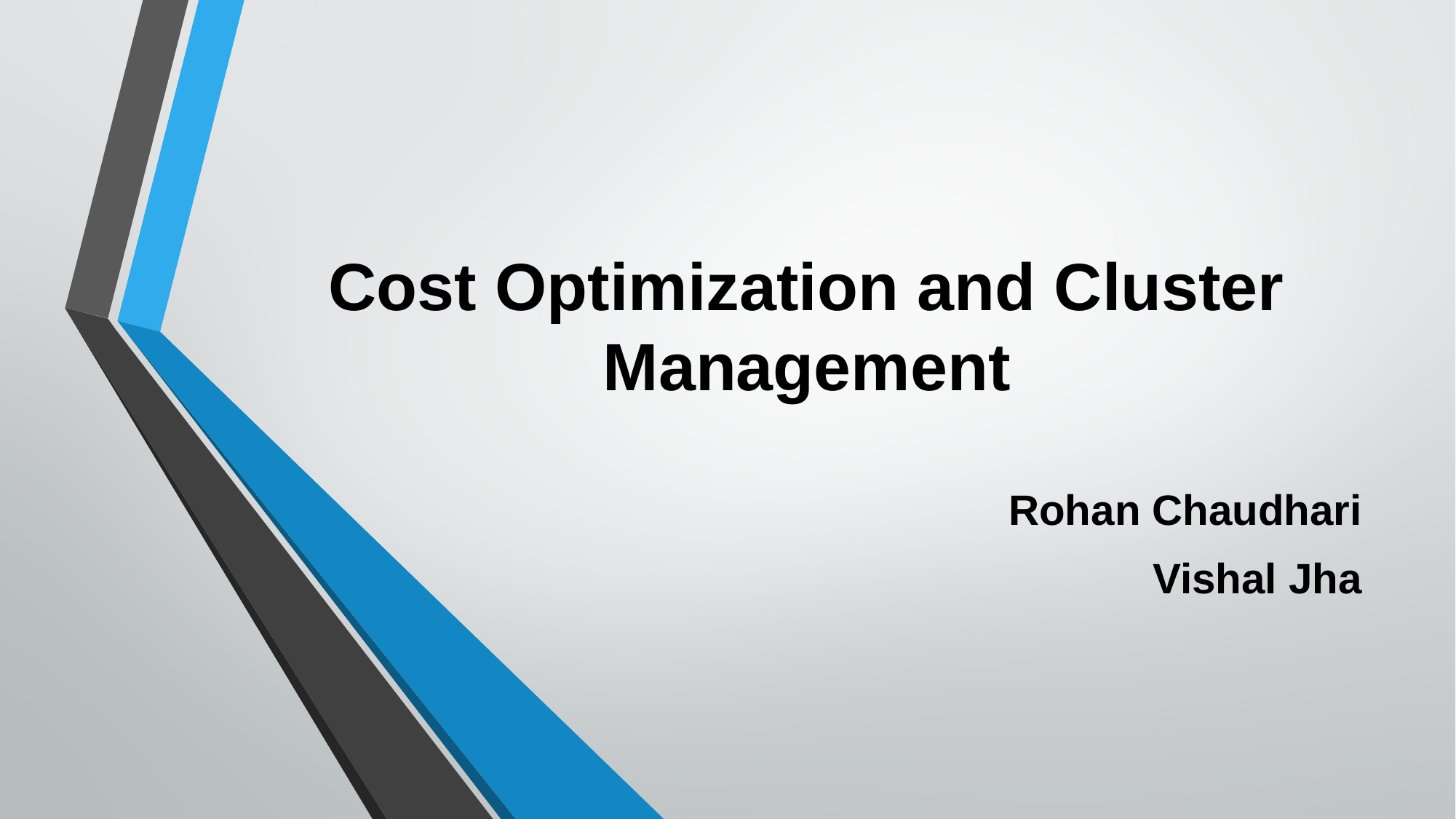

# Cost Optimization and Cluster Management
Rohan Chaudhari
Vishal Jha